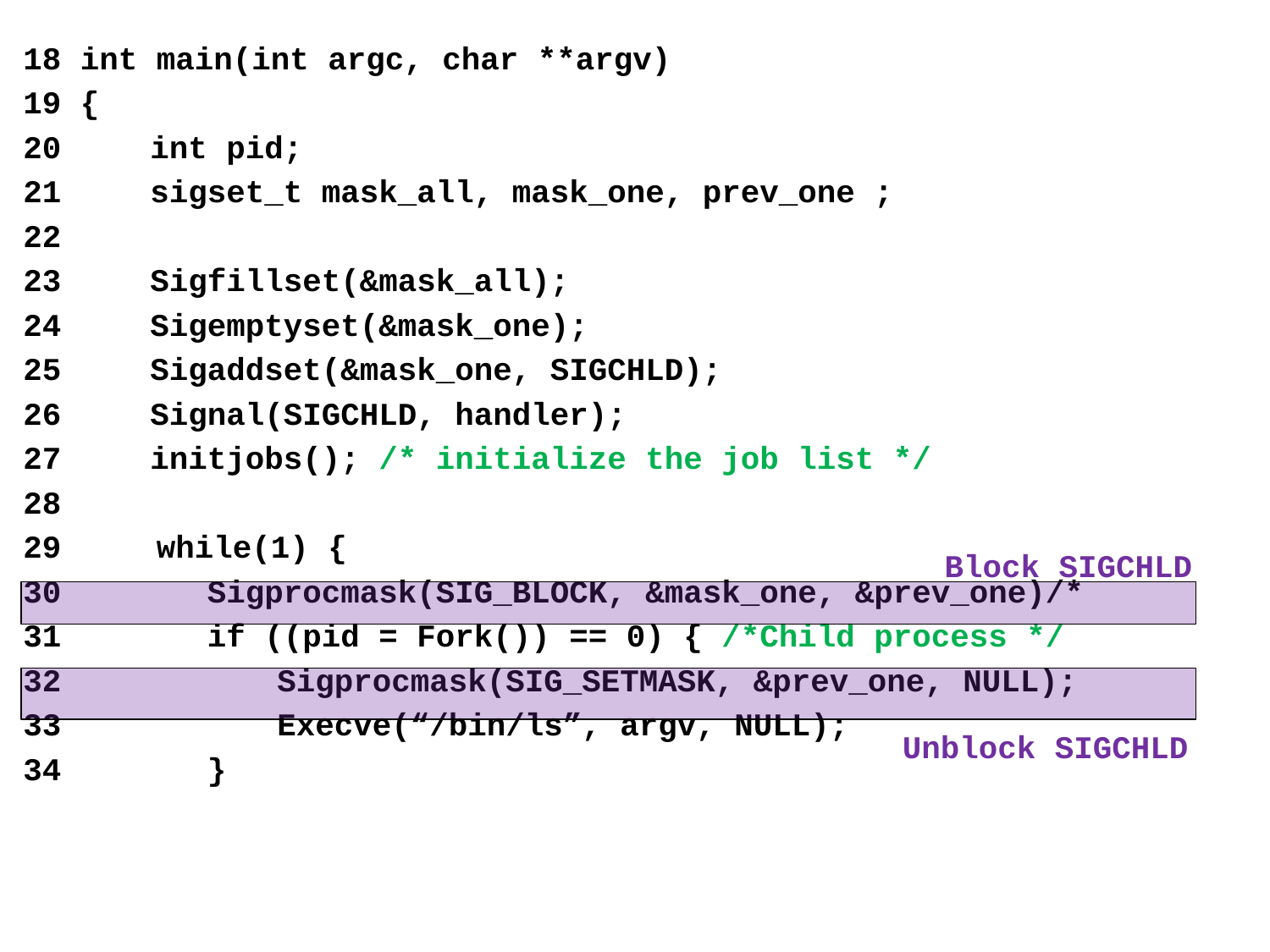

18 int main(int argc, char **argv)
19 {
20    	int pid;
21 	sigset_t mask_all, mask_one, prev_one ;
22
23 	Sigfillset(&mask_all);
24 	Sigemptyset(&mask_one);
25 	Sigaddset(&mask_one, SIGCHLD);
26 	Signal(SIGCHLD, handler);
27    	initjobs(); /* initialize the job list */
28
29     while(1) {
30 	   Sigprocmask(SIG_BLOCK, &mask_one, &prev_one)/*
31 	   if ((pid = Fork()) == 0) { /*Child process */
32 	     	Sigprocmask(SIG_SETMASK, &prev_one, NULL);
33          	Execve(“/bin/ls”, argv, NULL);
34 	   }
# A Nasty Concurrency Bug
Block SIGCHLD

Unblock SIGCHLD
34